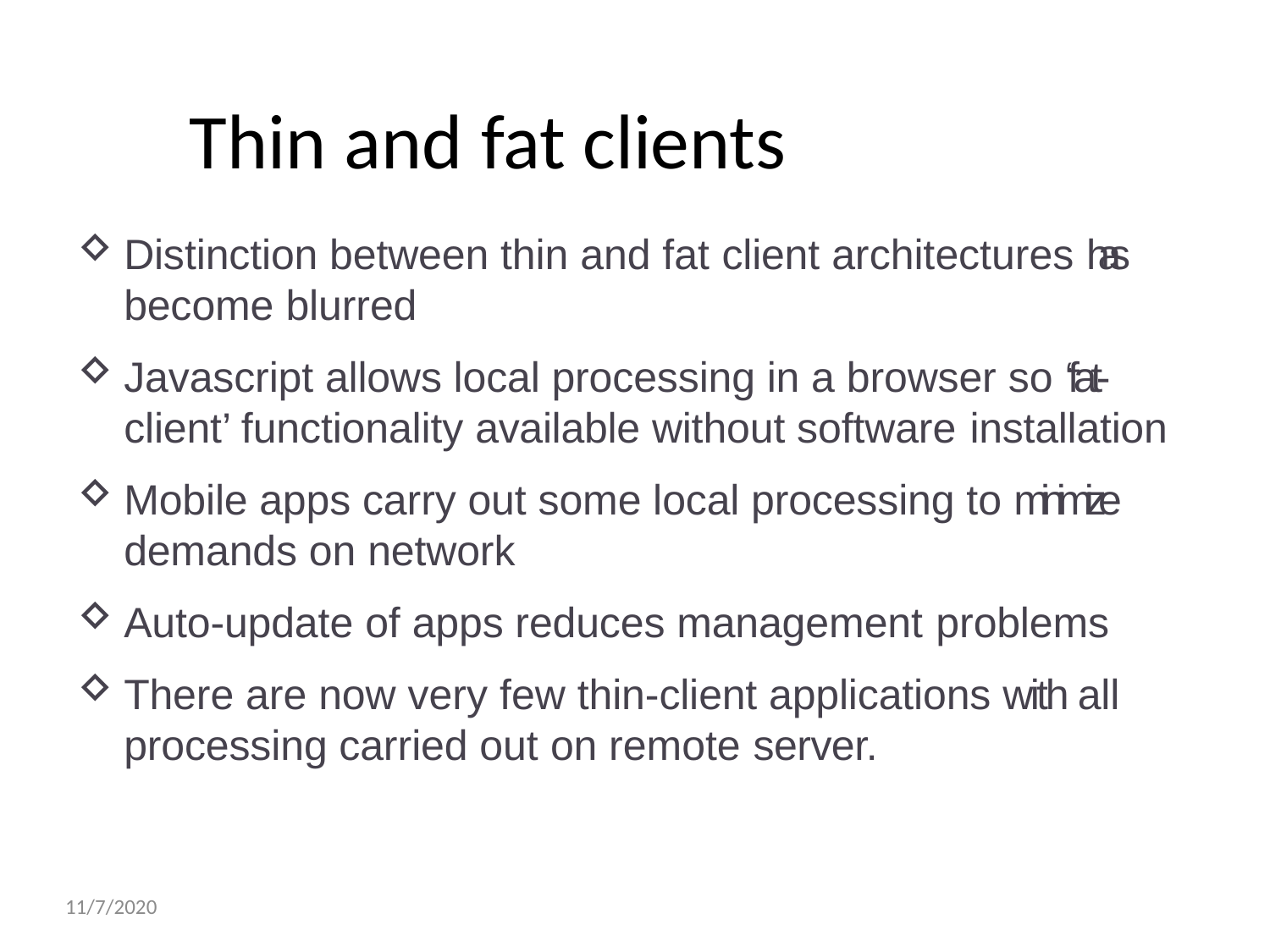

# Thin and fat clients
Distinction between thin and fat client architectures has
become blurred
Javascript allows local processing in a browser so ‘fat-  client’ functionality available without software installation
Mobile apps carry out some local processing to minimize  demands on network
Auto-update of apps reduces management problems
There are now very few thin-client applications with all  processing carried out on remote server.
11/7/2020